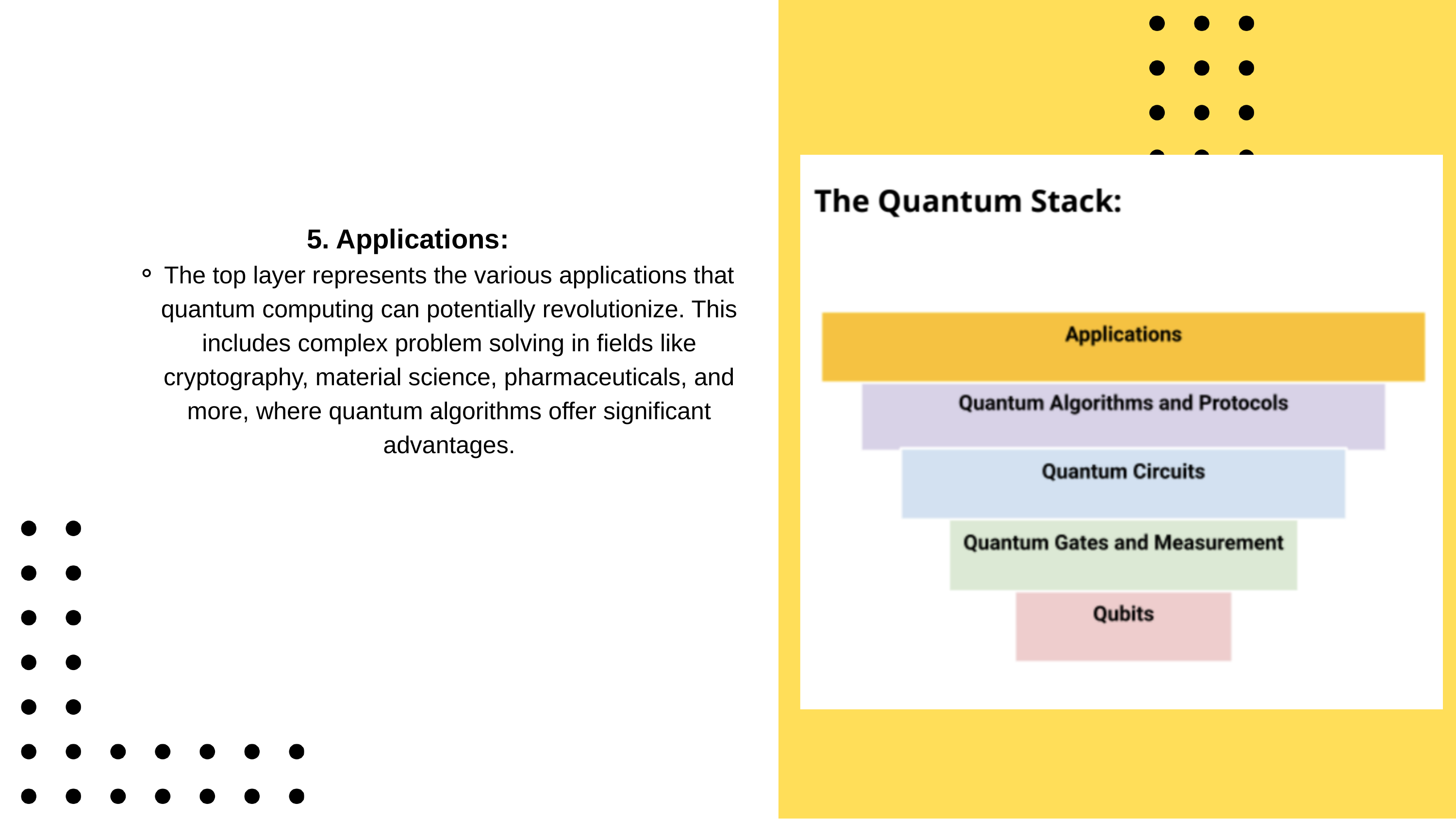

5. Applications:
The top layer represents the various applications that quantum computing can potentially revolutionize. This includes complex problem solving in fields like cryptography, material science, pharmaceuticals, and more, where quantum algorithms offer significant advantages.